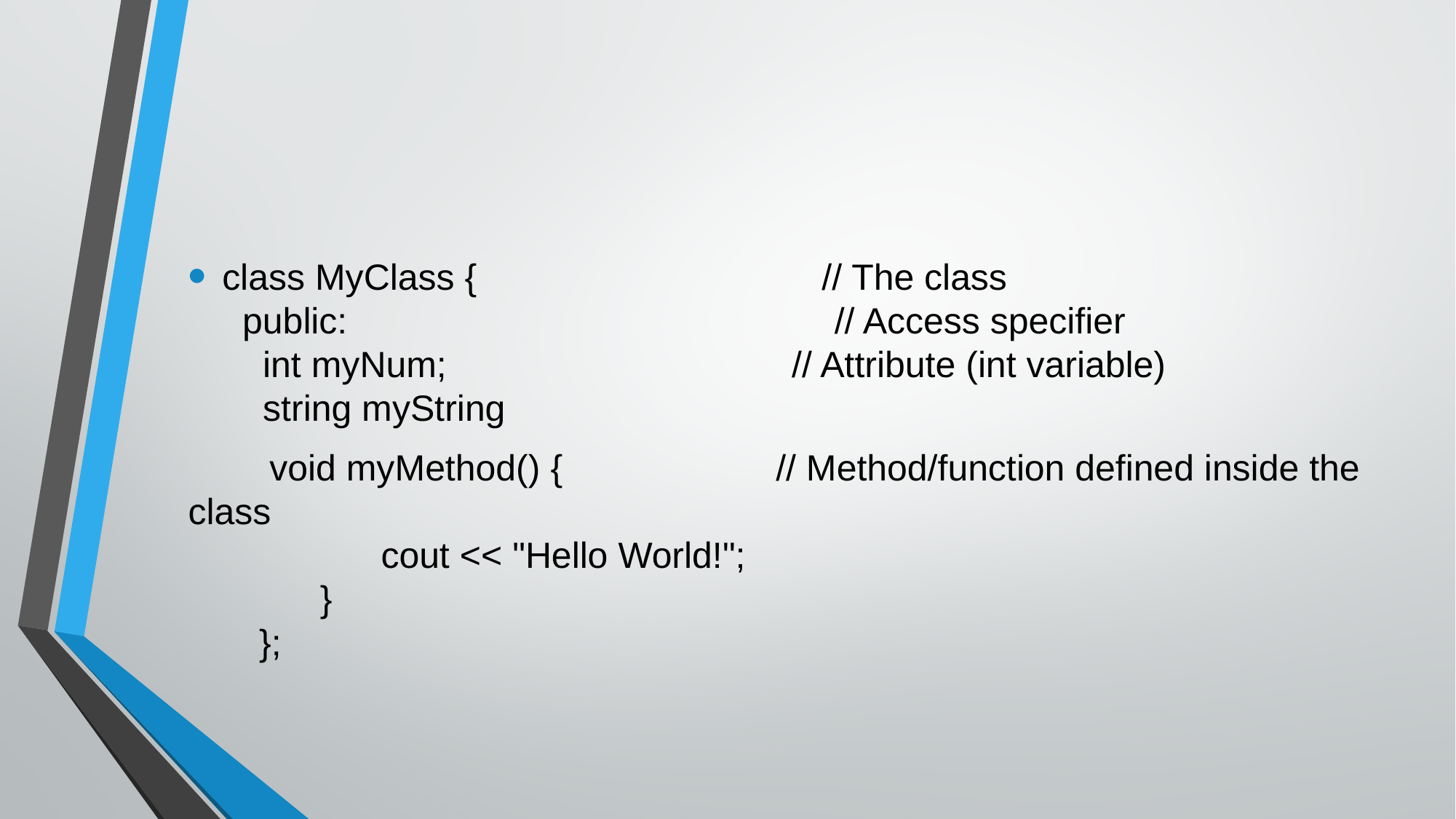

class MyClass {                                  // The class
  public:                                                // Access specifier
    int myNum;                                  // Attribute (int variable)
    string myString
        void myMethod() {                     // Method/function defined inside the class
                   cout << "Hello World!";
             }
       };